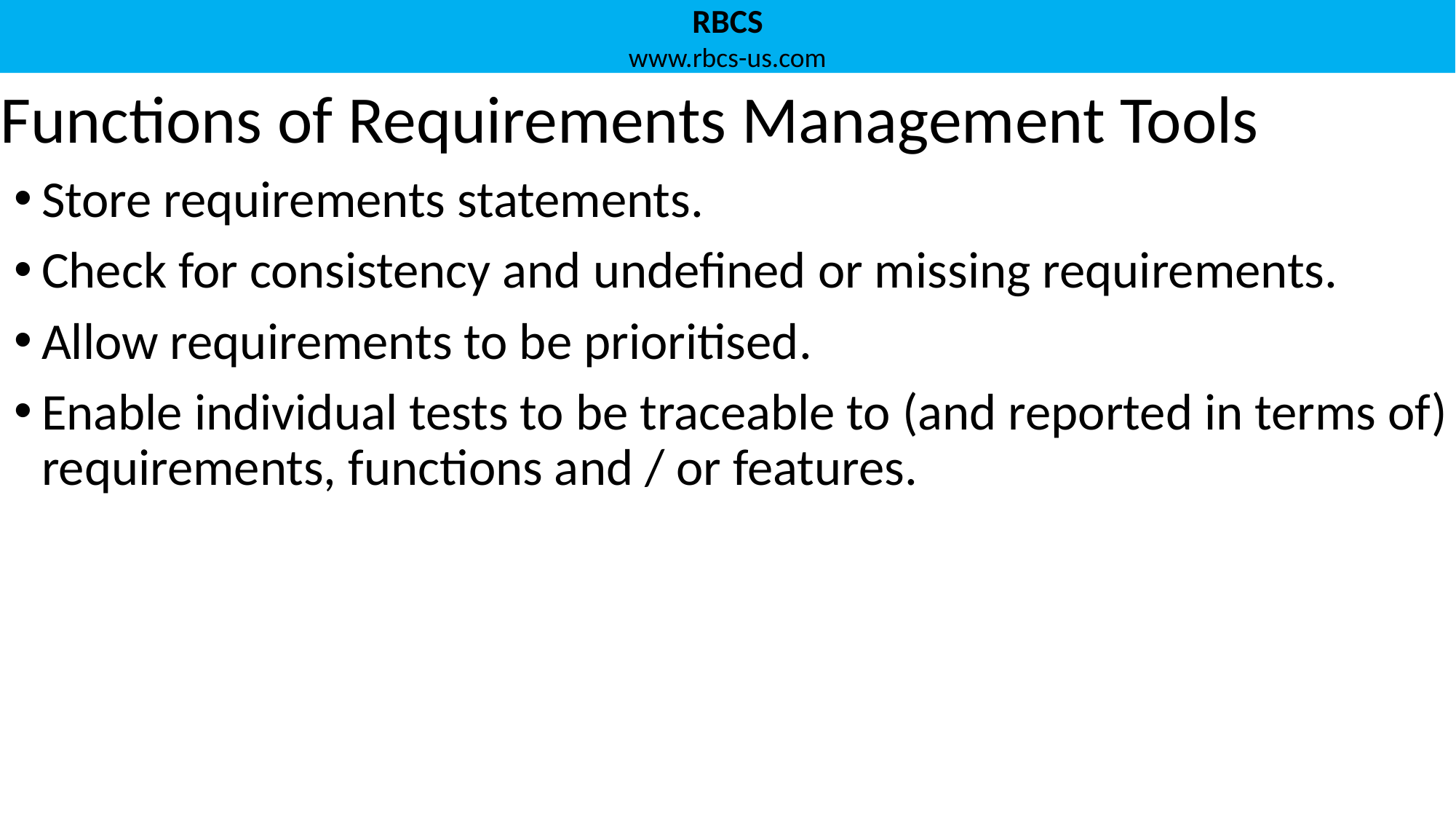

# Functions of Requirements Management Tools
Store requirements statements.
Check for consistency and undefined or missing requirements.
Allow requirements to be prioritised.
Enable individual tests to be traceable to (and reported in terms of) requirements, functions and / or features.